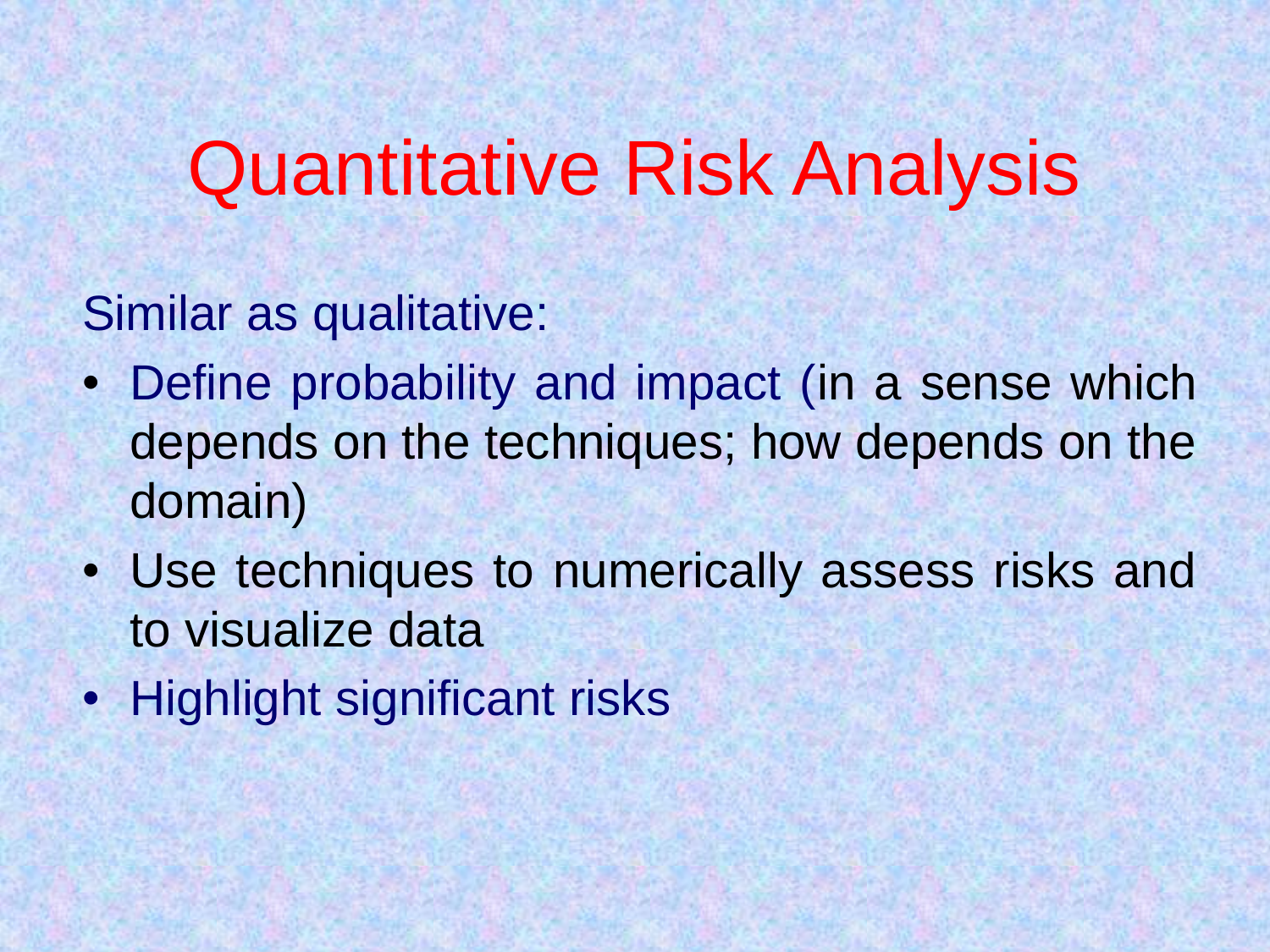

# Quantitative Risk Analysis
Similar as qualitative:
Define probability and impact (in a sense which depends on the techniques; how depends on the domain)
Use techniques to numerically assess risks and to visualize data
Highlight significant risks